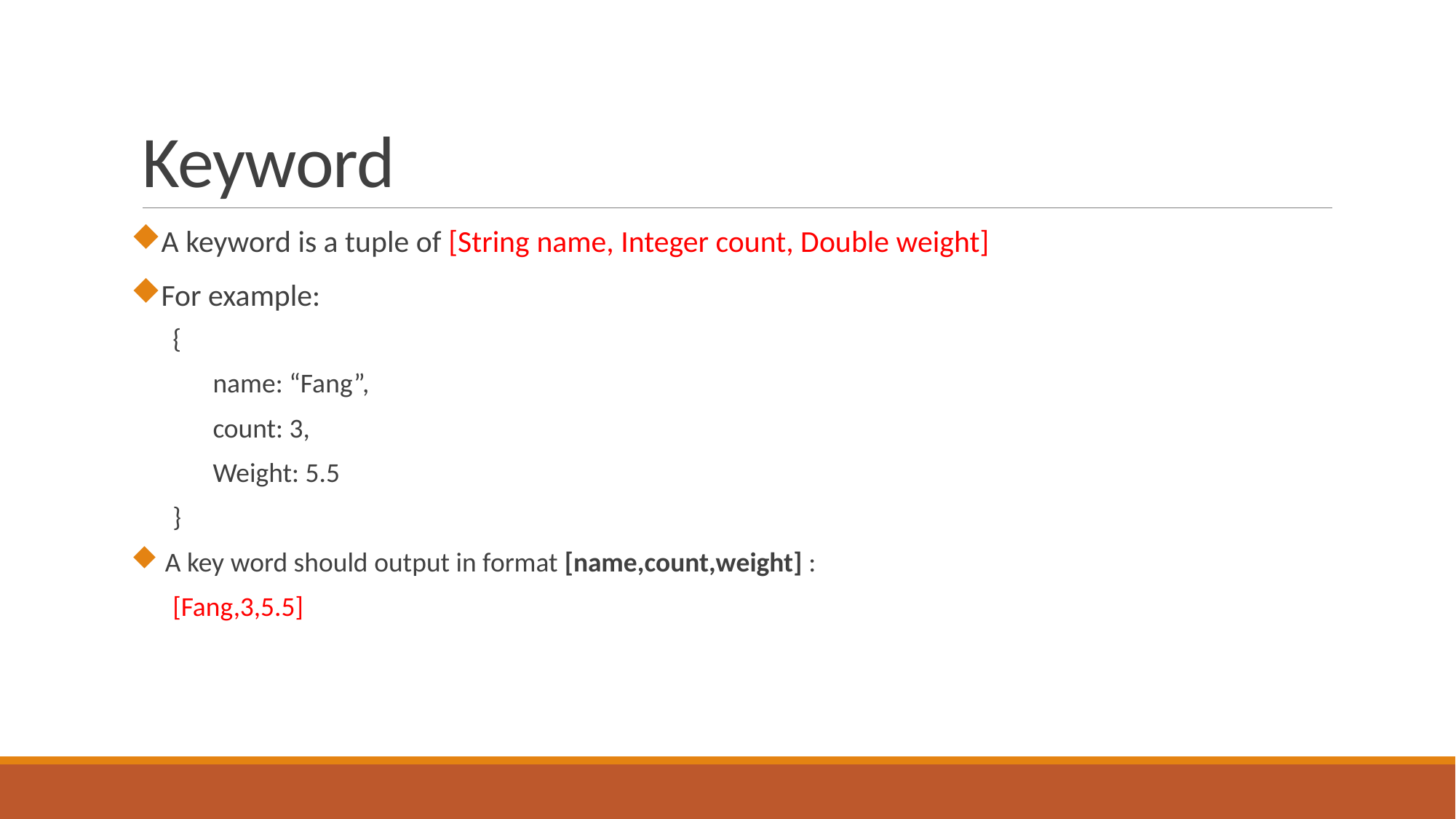

# Keyword
A keyword is a tuple of [String name, Integer count, Double weight]
For example:
{
name: “Fang”,
count: 3,
Weight: 5.5
}
A key word should output in format [name,count,weight] :
[Fang,3,5.5]